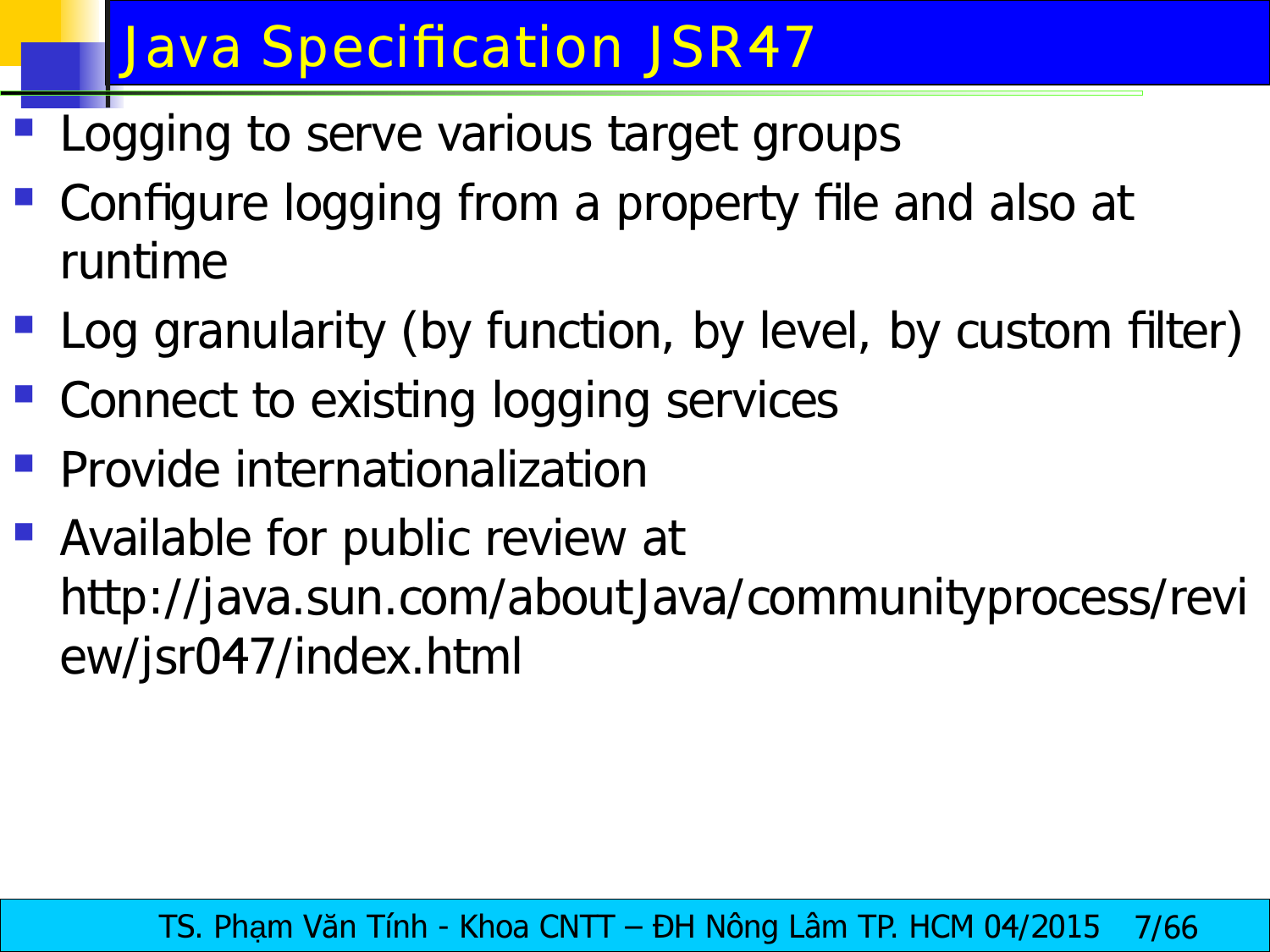

# Java Specification JSR47
Logging to serve various target groups
Configure logging from a property file and also at runtime
Log granularity (by function, by level, by custom filter)
Connect to existing logging services
Provide internationalization
Available for public review at http://java.sun.com/aboutJava/communityprocess/review/jsr047/index.html